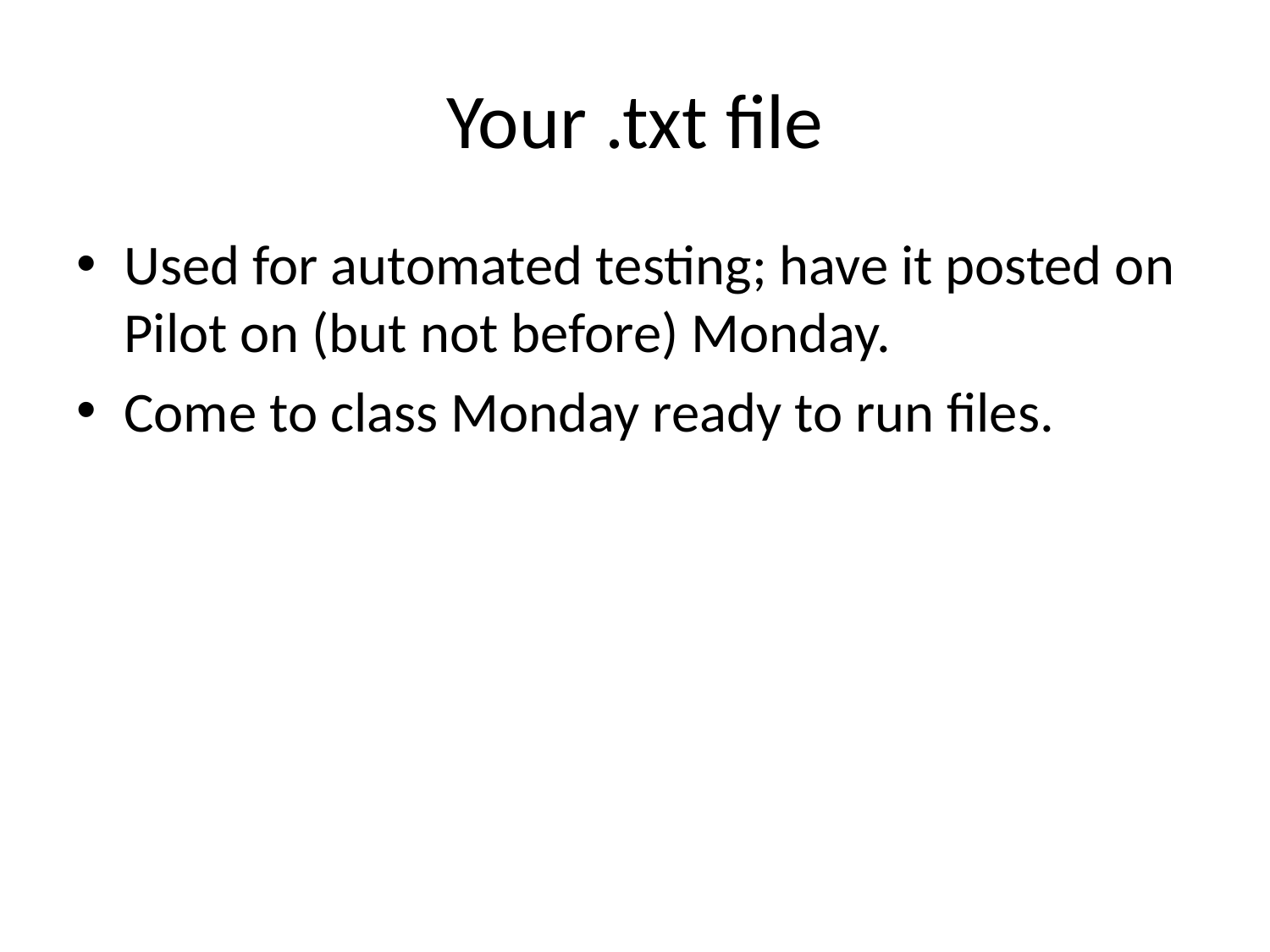

# Your .txt file
Used for automated testing; have it posted on Pilot on (but not before) Monday.
Come to class Monday ready to run files.